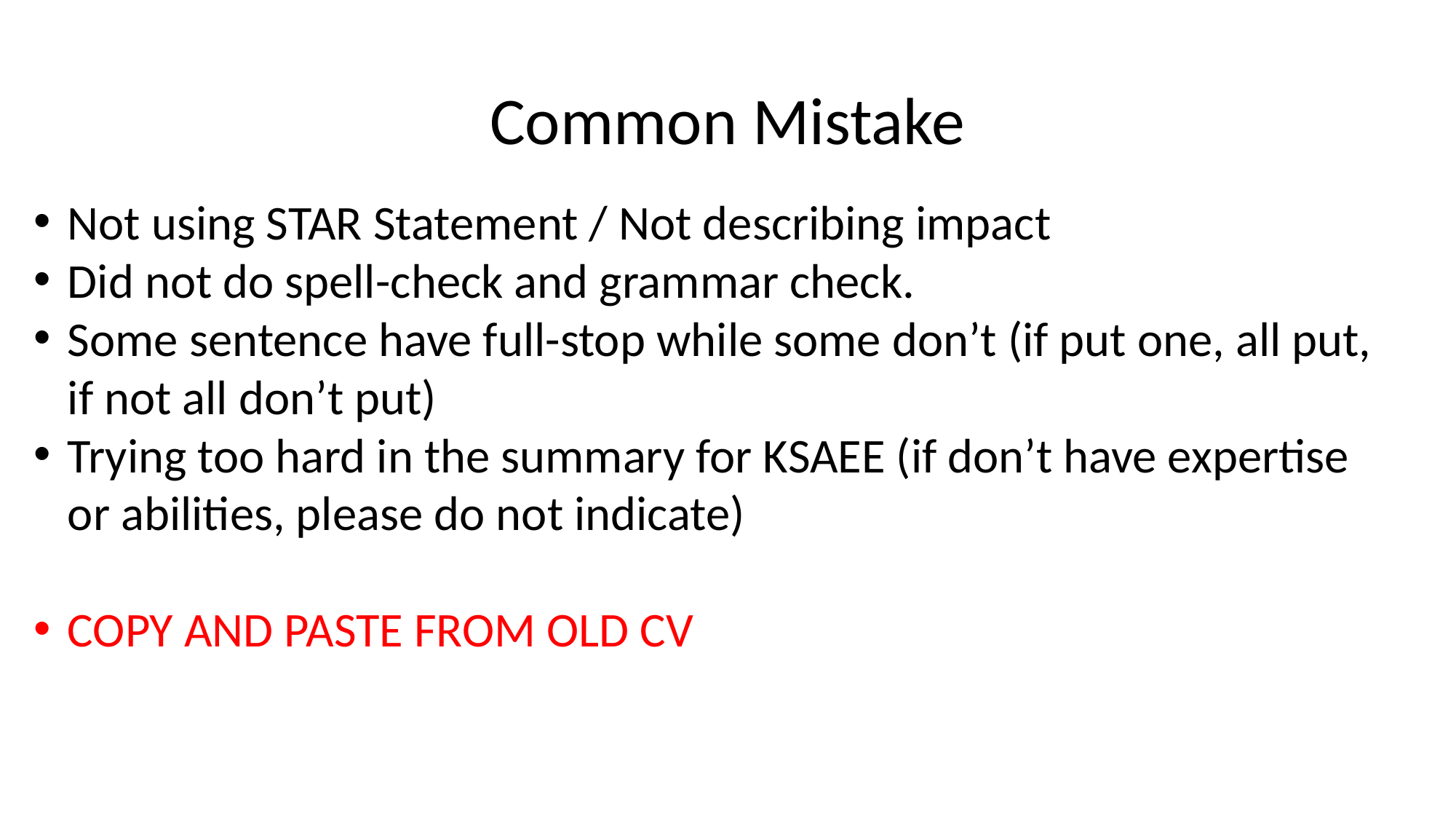

# Common Mistake
Not using STAR Statement / Not describing impact
Did not do spell-check and grammar check.
Some sentence have full-stop while some don’t (if put one, all put, if not all don’t put)
Trying too hard in the summary for KSAEE (if don’t have expertise or abilities, please do not indicate)

COPY AND PASTE FROM OLD CV